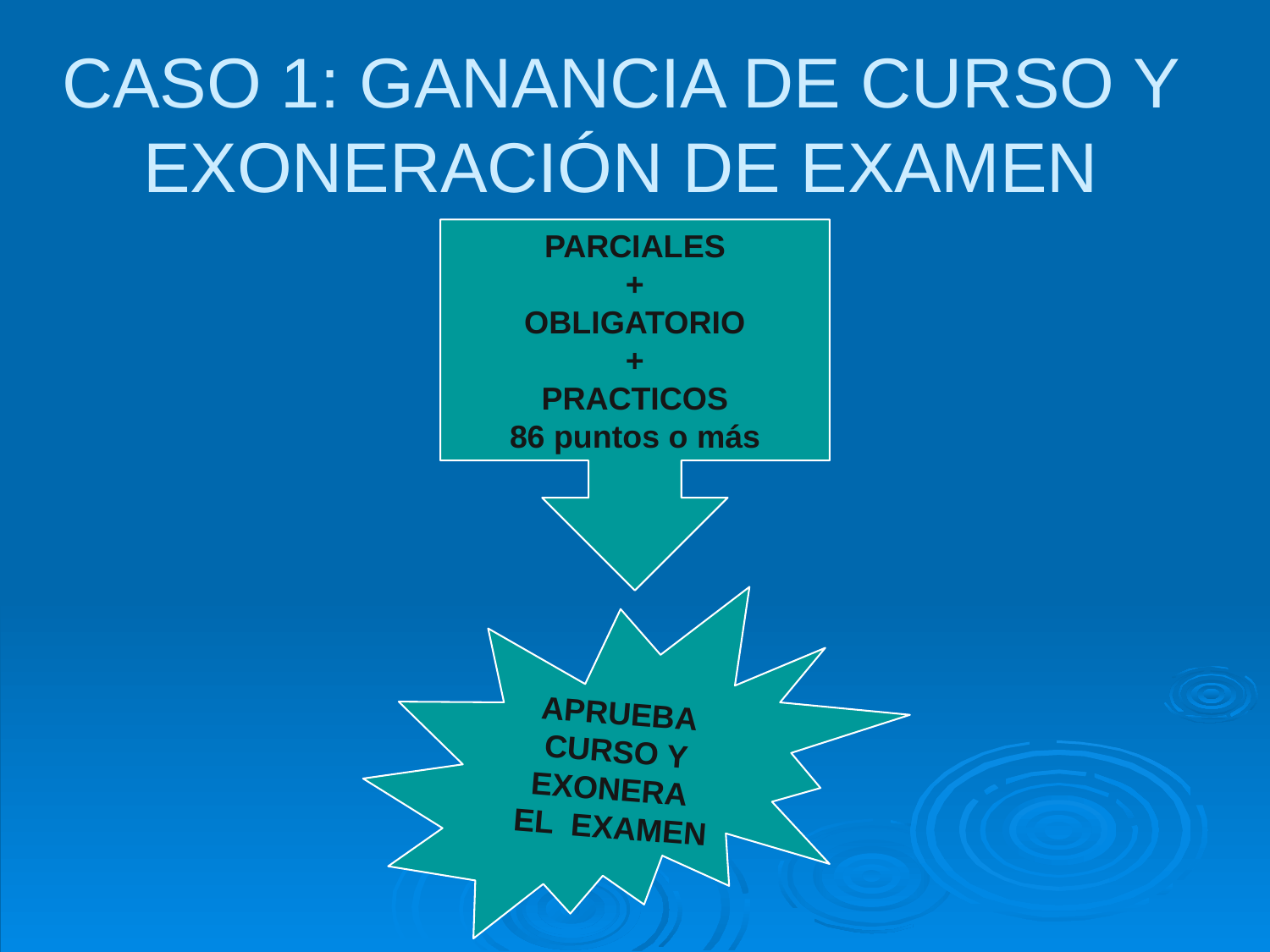

# CASO 1: GANANCIA DE CURSO Y EXONERACIÓN DE EXAMEN
PARCIALES
 +
OBLIGATORIO
+
PRACTICOS
86 puntos o más
APRUEBA CURSO Y EXONERA  EL  EXAMEN